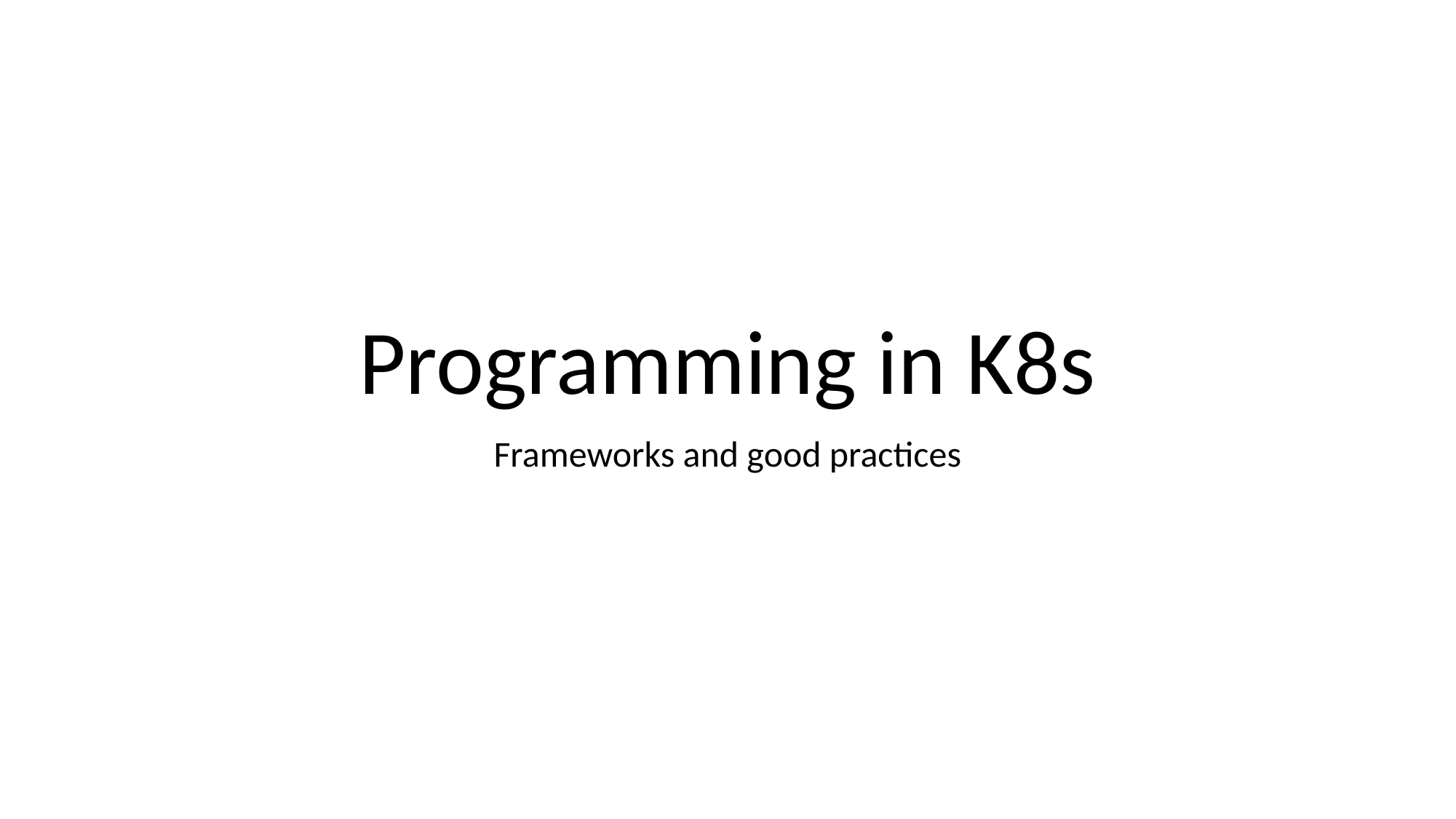

# Programming in K8s
Frameworks and good practices